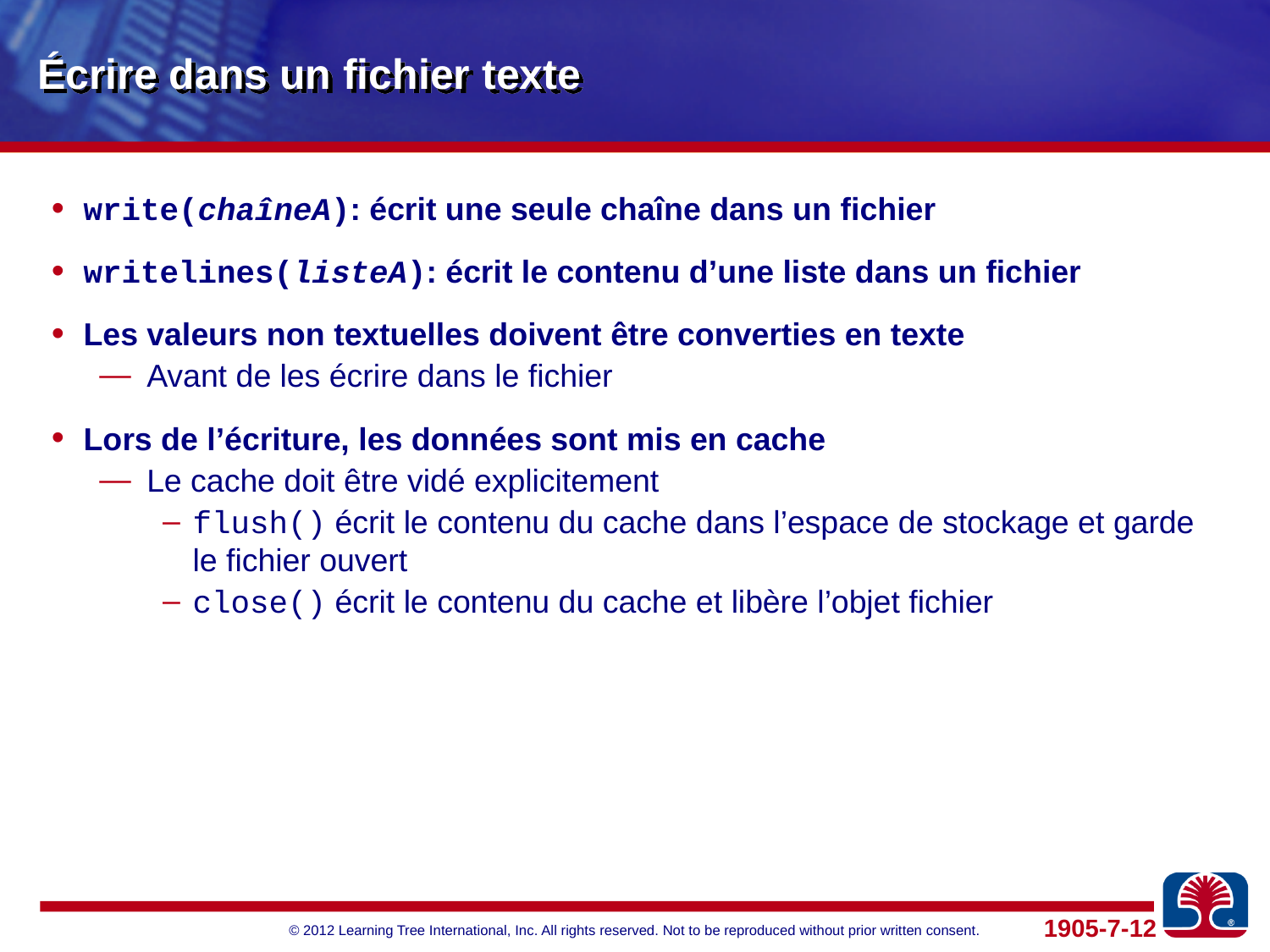

# Écrire dans un fichier texte
write(chaîneA): écrit une seule chaîne dans un fichier
writelines(listeA): écrit le contenu d’une liste dans un fichier
Les valeurs non textuelles doivent être converties en texte
Avant de les écrire dans le fichier
Lors de l’écriture, les données sont mis en cache
Le cache doit être vidé explicitement
flush() écrit le contenu du cache dans l’espace de stockage et garde le fichier ouvert
close() écrit le contenu du cache et libère l’objet fichier